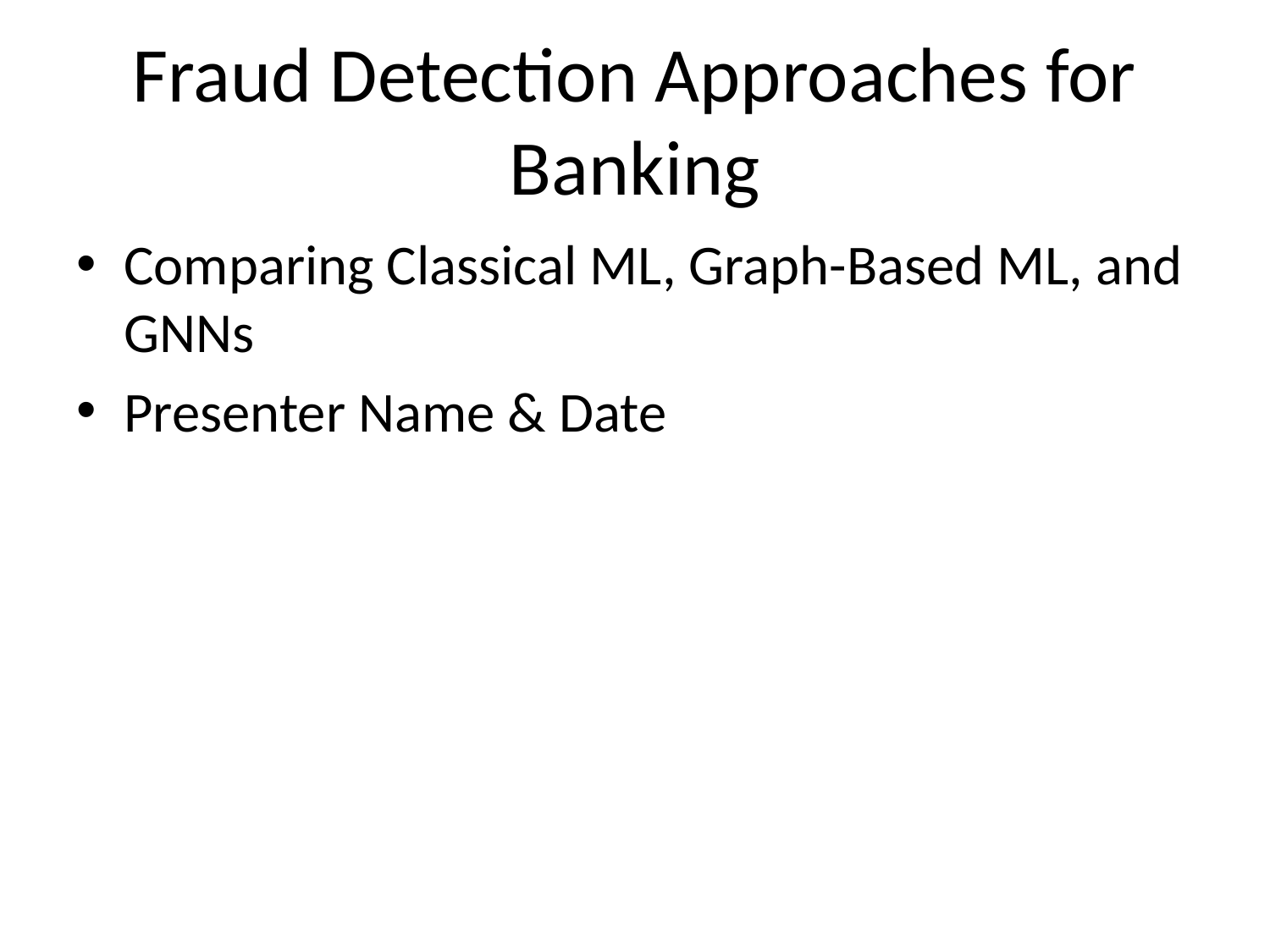

# Fraud Detection Approaches for Banking
Comparing Classical ML, Graph-Based ML, and GNNs
Presenter Name & Date